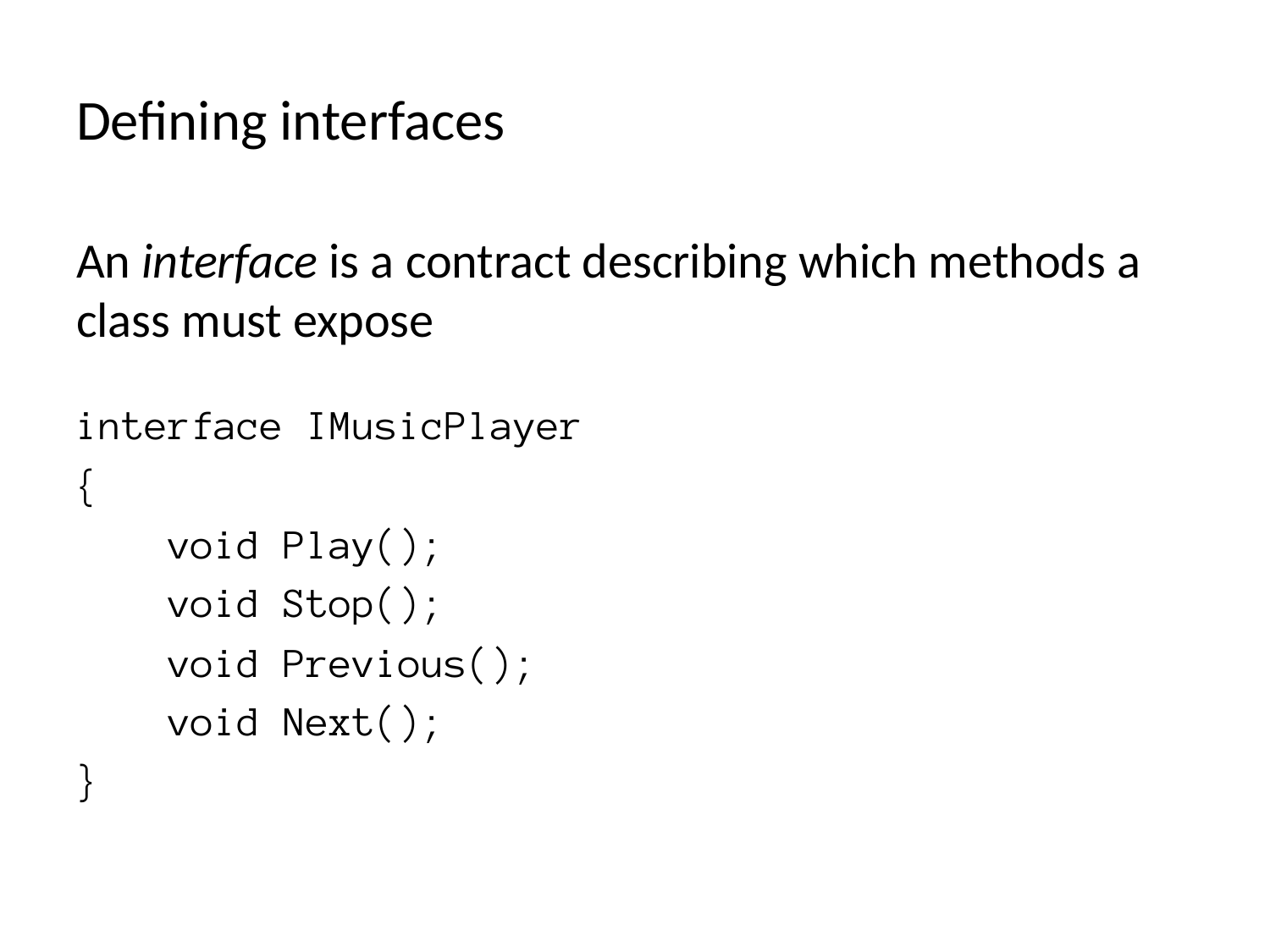

# Defining interfaces
An interface is a contract describing which methods a class must expose
interface IMusicPlayer
{
    void Play();
    void Stop();
    void Previous();
    void Next();
}